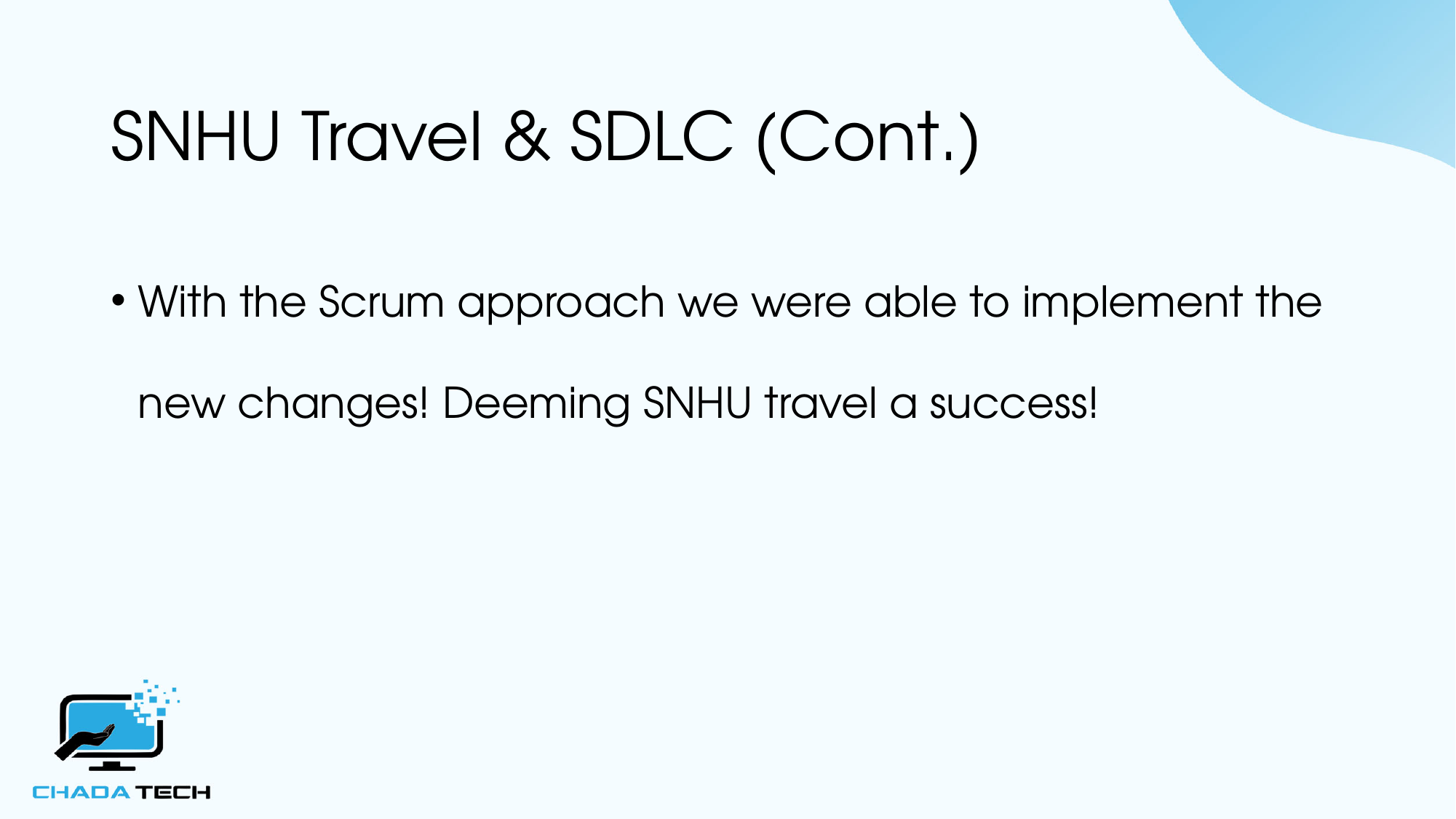

# SNHU Travel & SDLC (Cont.)
With the Scrum approach we were able to implement the  new changes! Deeming SNHU travel a success!